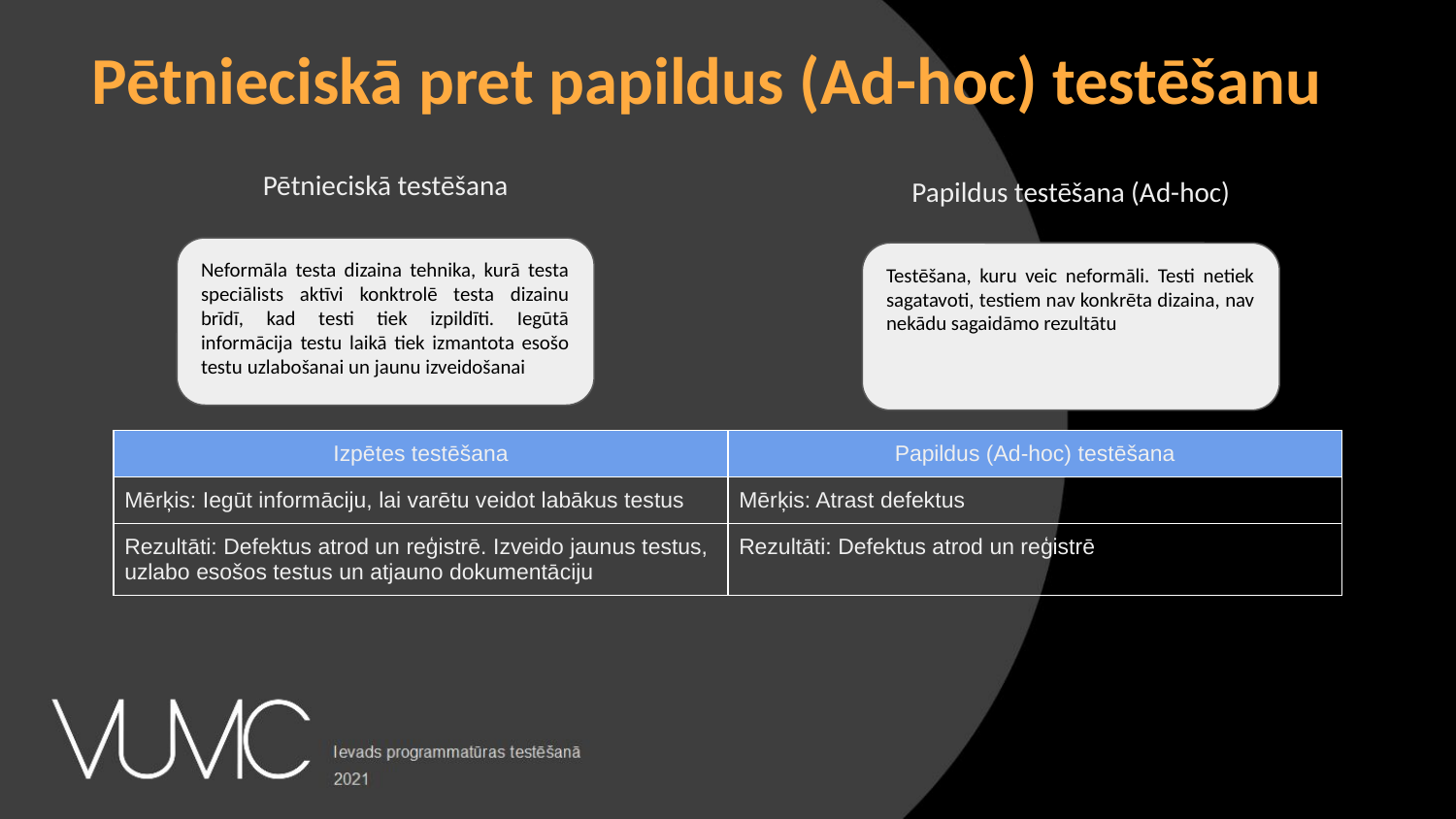

Pētnieciskā pret papildus (Ad-hoc) testēšanu
Pētnieciskā testēšana
Papildus testēšana (Ad-hoc)

Neformāla testa dizaina tehnika, kurā testa speciālists aktīvi konktrolē testa dizainu brīdī, kad testi tiek izpildīti. Iegūtā informācija testu laikā tiek izmantota esošo testu uzlabošanai un jaunu izveidošanai
Testēšana, kuru veic neformāli. Testi netiek sagatavoti, testiem nav konkrēta dizaina, nav nekādu sagaidāmo rezultātu
| Izpētes testēšana | Papildus (Ad-hoc) testēšana |
| --- | --- |
| Mērķis: Iegūt informāciju, lai varētu veidot labākus testus | Mērķis: Atrast defektus |
| Rezultāti: Defektus atrod un reģistrē. Izveido jaunus testus, uzlabo esošos testus un atjauno dokumentāciju | Rezultāti: Defektus atrod un reģistrē |